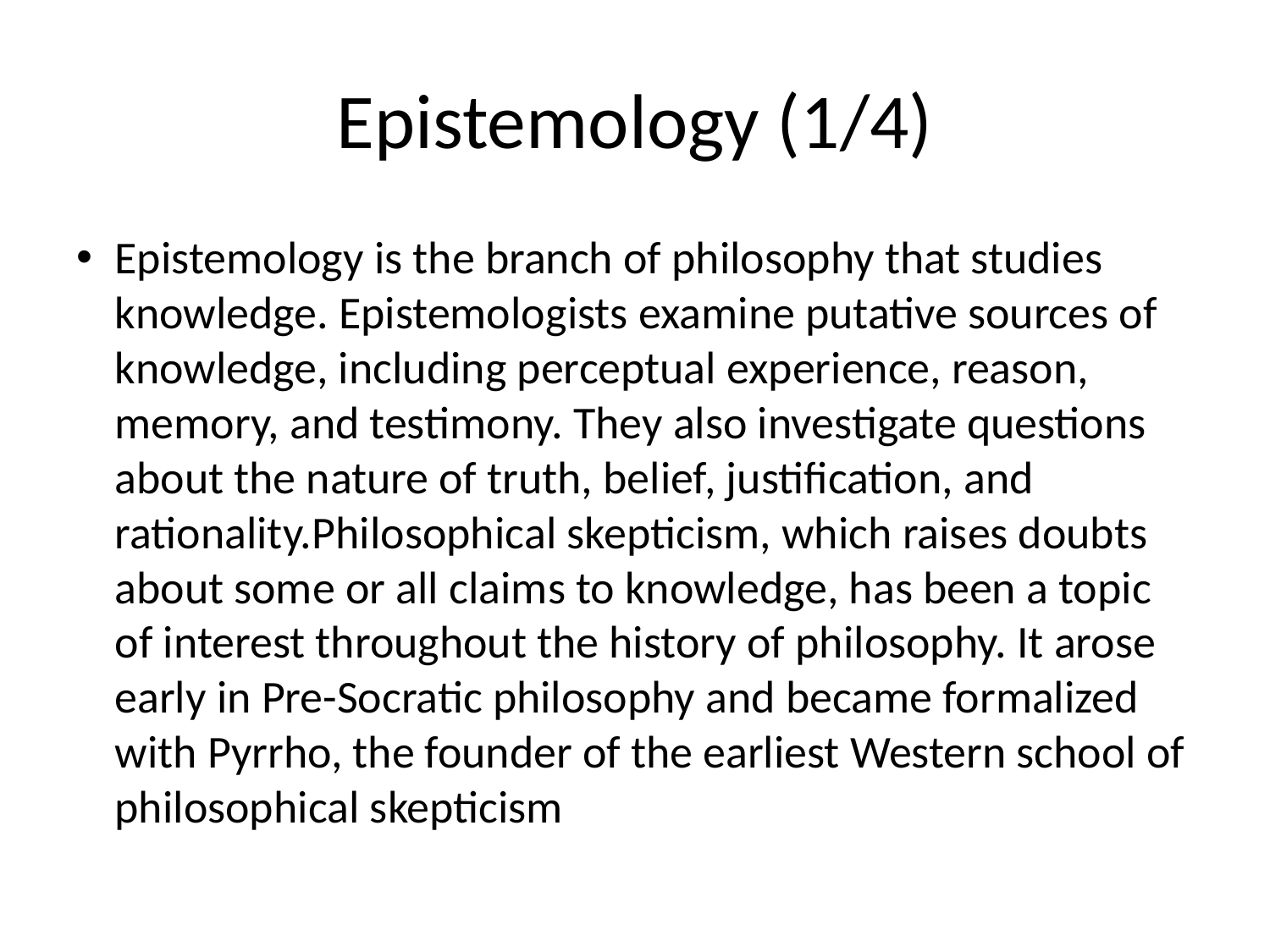

# Epistemology (1/4)
Epistemology is the branch of philosophy that studies knowledge. Epistemologists examine putative sources of knowledge, including perceptual experience, reason, memory, and testimony. They also investigate questions about the nature of truth, belief, justification, and rationality.Philosophical skepticism, which raises doubts about some or all claims to knowledge, has been a topic of interest throughout the history of philosophy. It arose early in Pre-Socratic philosophy and became formalized with Pyrrho, the founder of the earliest Western school of philosophical skepticism